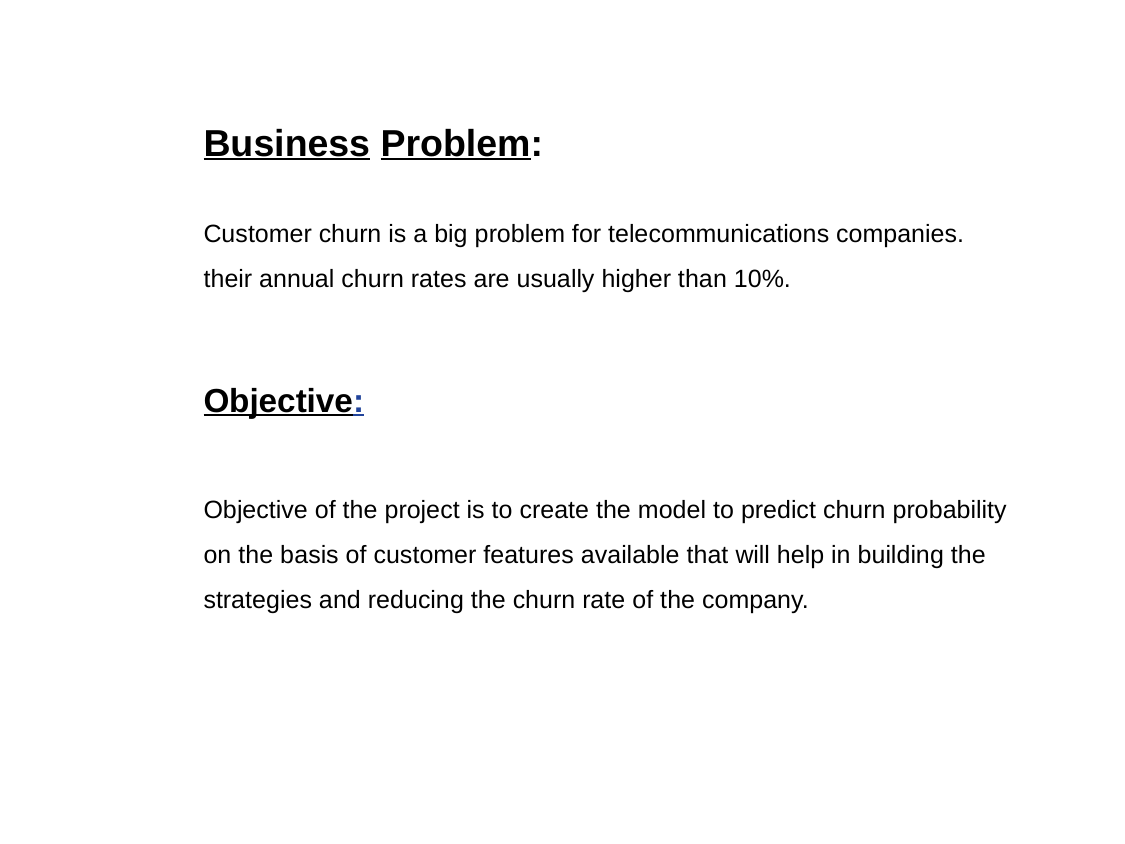

Business Problem:
Customer churn is a big problem for telecommunications companies.
their annual churn rates are usually higher than 10%.
Objective:
Objective of the project is to create the model to predict churn probability on the basis of customer features available that will help in building the strategies and reducing the churn rate of the company.